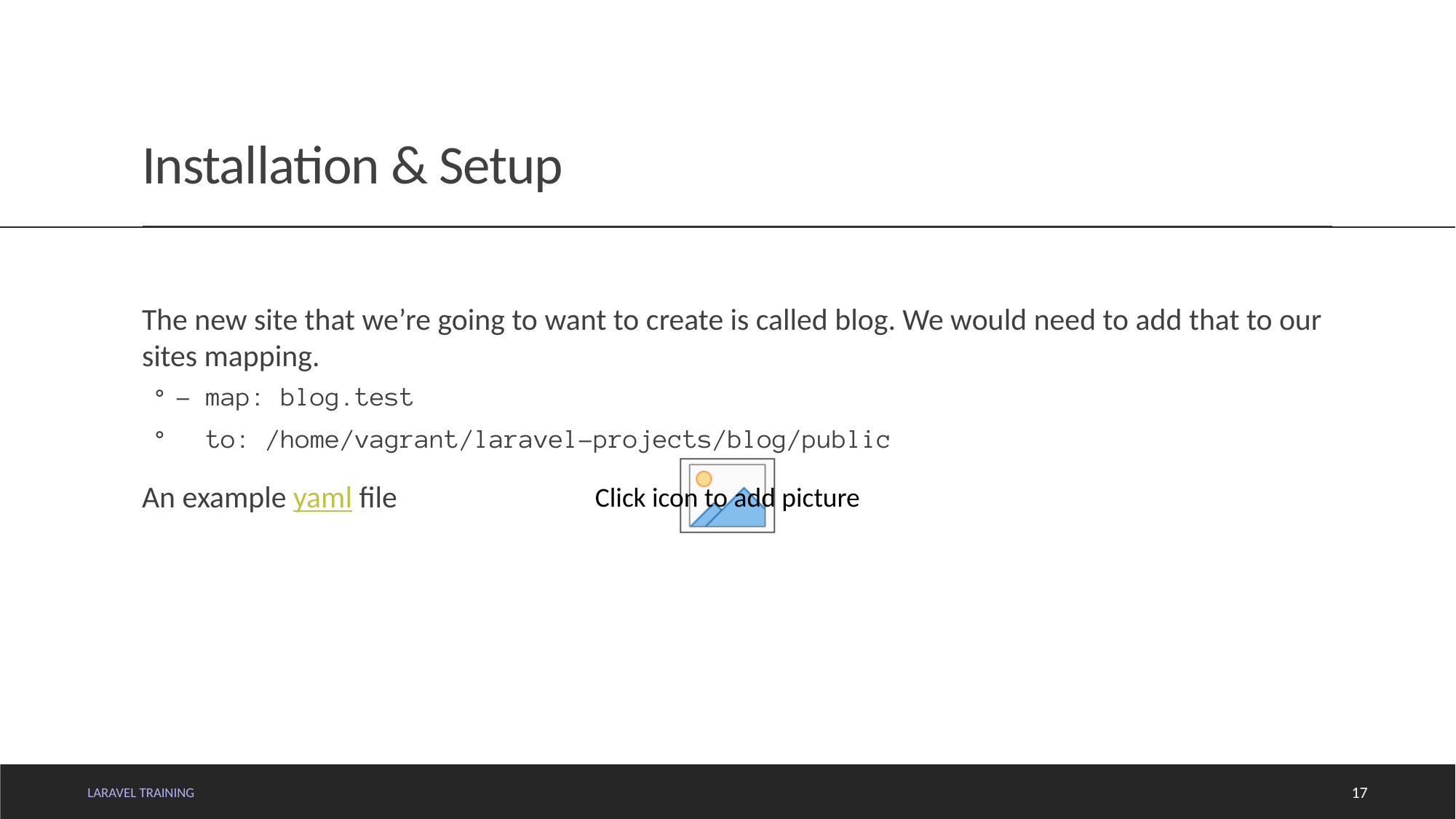

# Installation & Setup

The new site that we’re going to want to create is called blog. We would need to add that to our sites mapping.
- map: blog.test
  to: /home/vagrant/laravel-projects/blog/public
An example yaml file
LARAVEL TRAINING
17